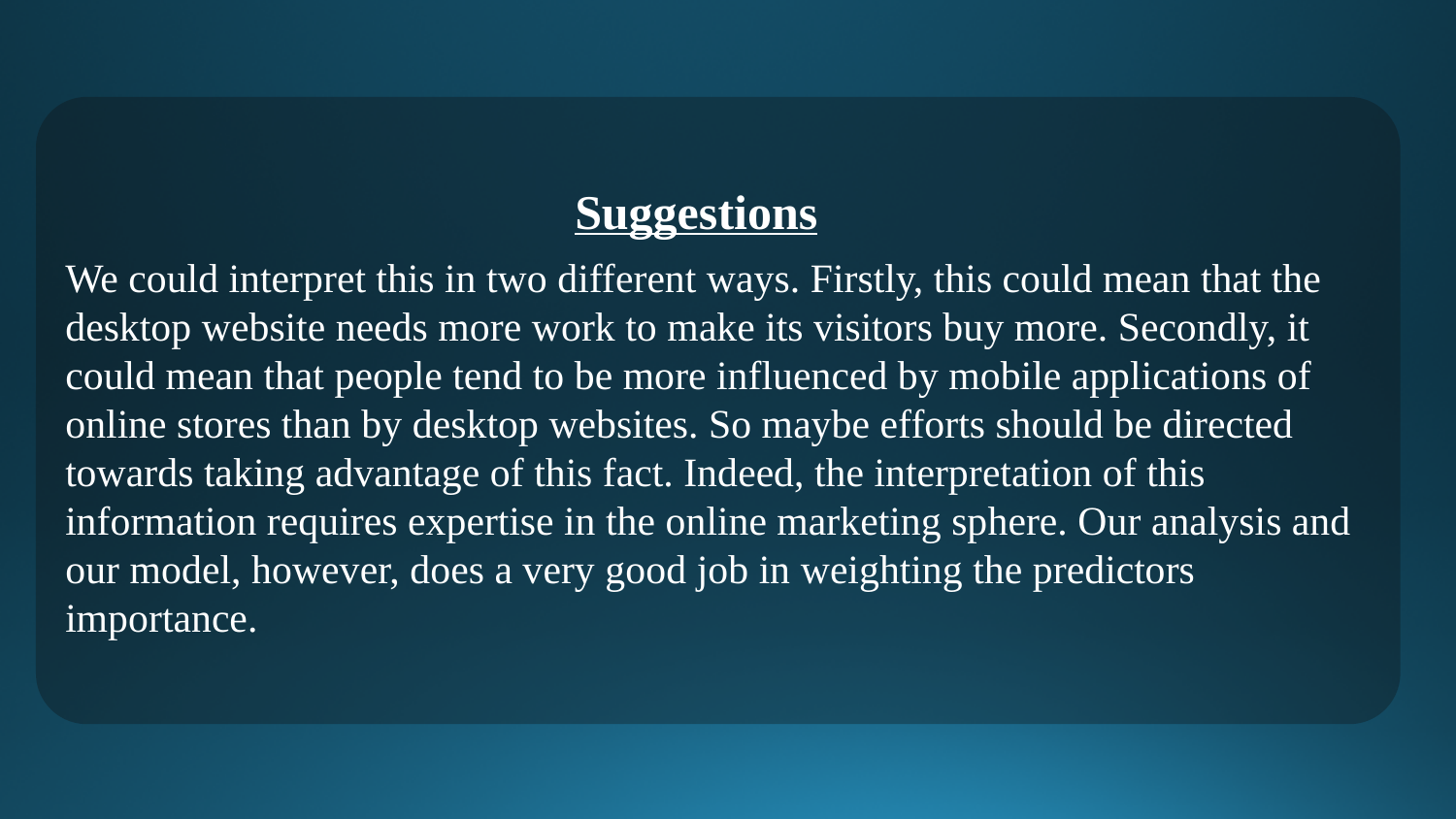

Suggestions
We could interpret this in two different ways. Firstly, this could mean that the desktop website needs more work to make its visitors buy more. Secondly, it could mean that people tend to be more influenced by mobile applications of online stores than by desktop websites. So maybe efforts should be directed towards taking advantage of this fact. Indeed, the interpretation of this information requires expertise in the online marketing sphere. Our analysis and our model, however, does a very good job in weighting the predictors importance.